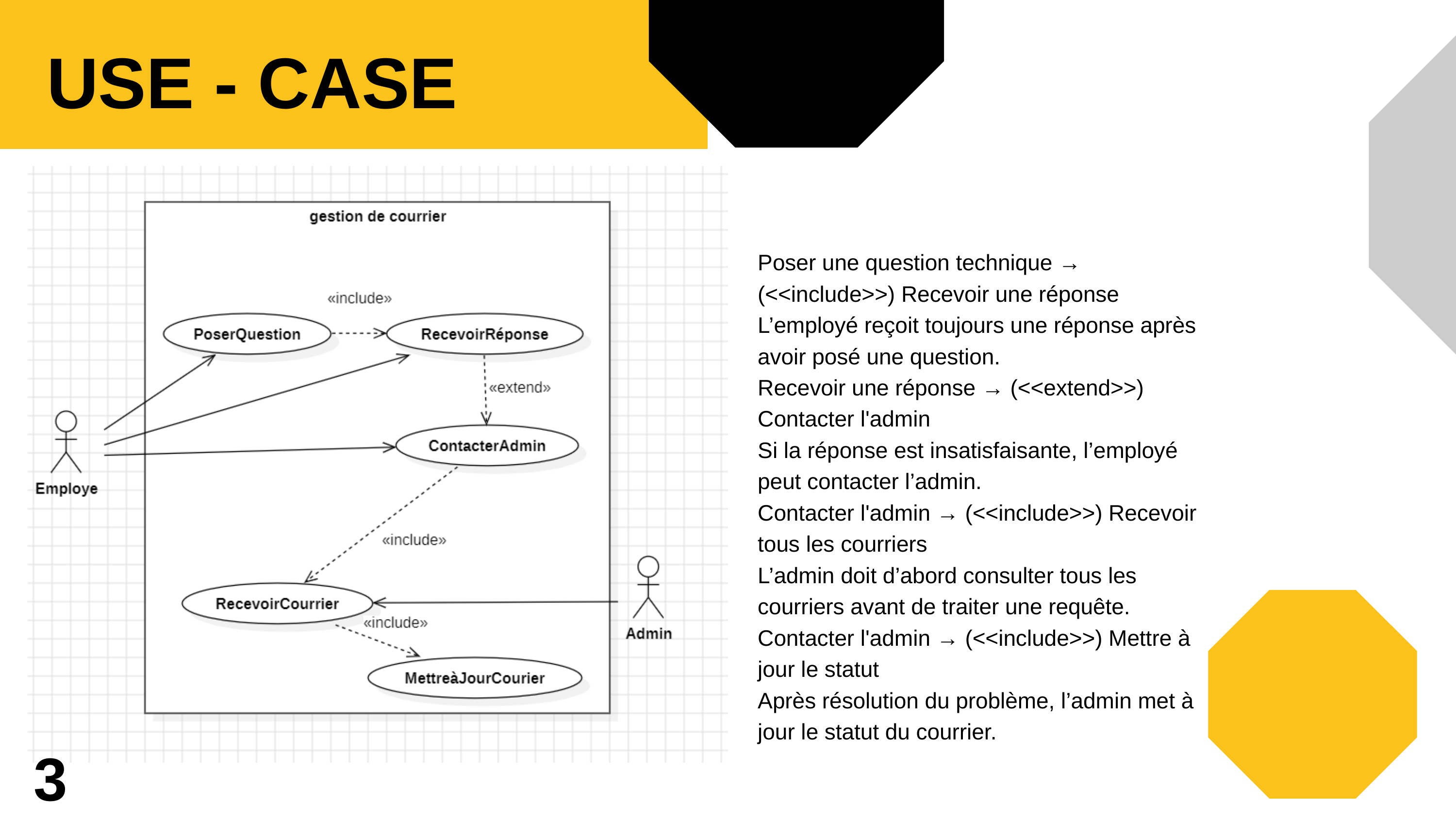

USE - CASE

Poser une question technique → (<<include>>) Recevoir une réponse
L’employé reçoit toujours une réponse après avoir posé une question.
Recevoir une réponse → (<<extend>>) Contacter l'admin
Si la réponse est insatisfaisante, l’employé peut contacter l’admin.
Contacter l'admin → (<<include>>) Recevoir tous les courriers
L’admin doit d’abord consulter tous les courriers avant de traiter une requête.
Contacter l'admin → (<<include>>) Mettre à jour le statut
Après résolution du problème, l’admin met à jour le statut du courrier.

3